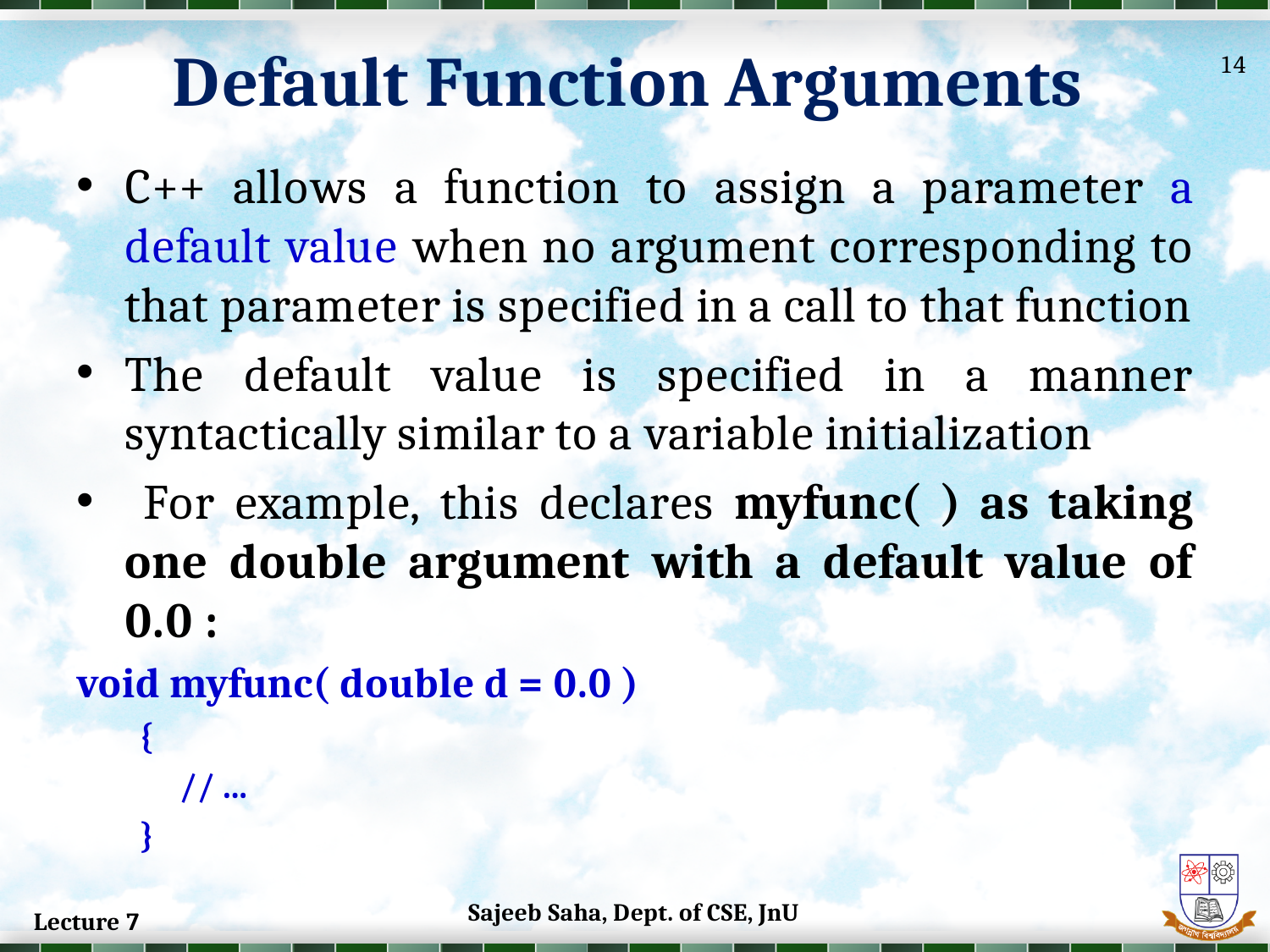

Default Function Arguments
14
C++ allows a function to assign a parameter a default value when no argument corresponding to that parameter is specified in a call to that function
The default value is specified in a manner syntactically similar to a variable initialization
 For example, this declares myfunc( ) as taking one double argument with a default value of 0.0 :
void myfunc( double d = 0.0 )
{
	// ...
}
Sajeeb Saha, Dept. of CSE, JnU